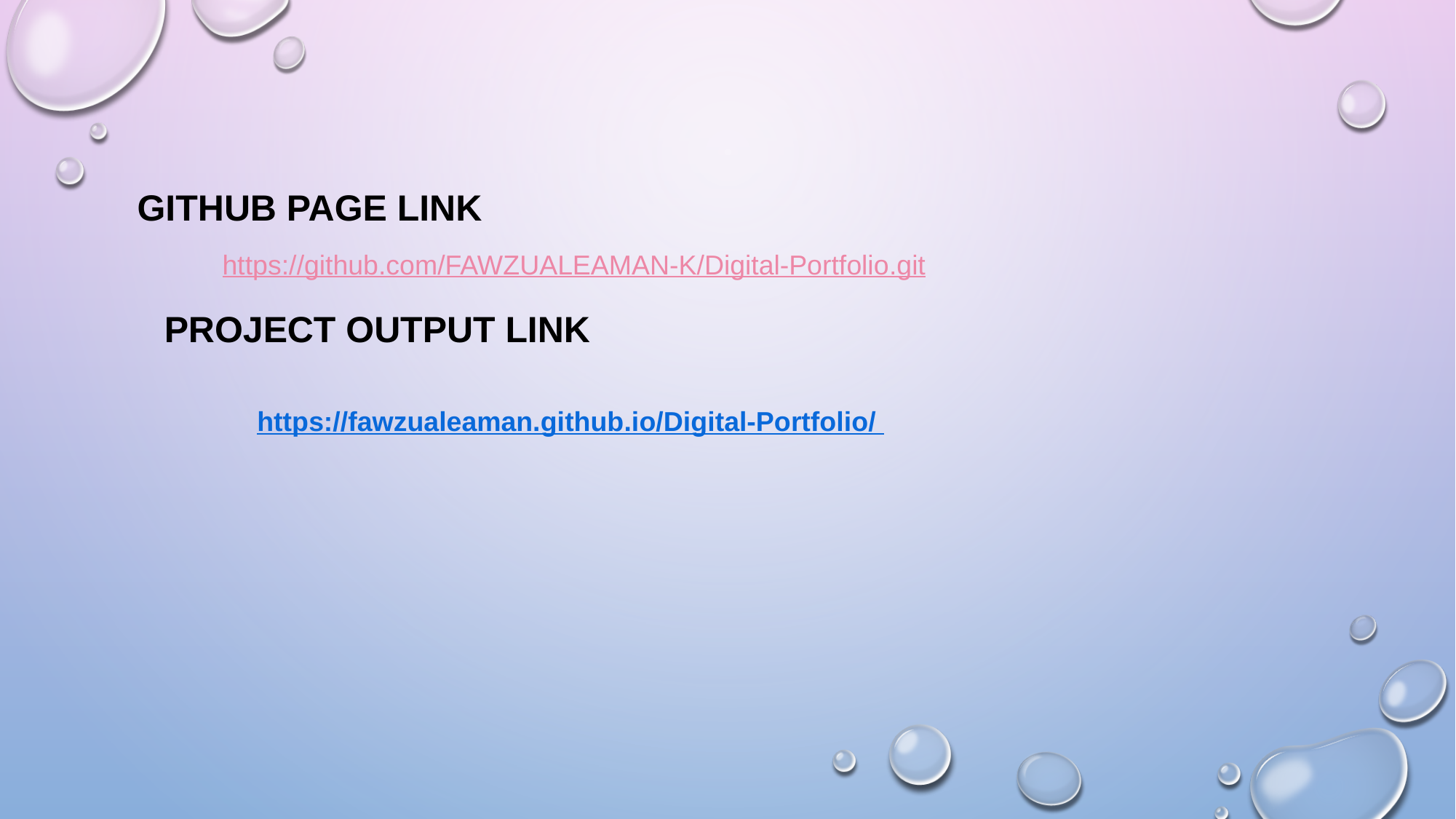

GITHUB PAGE LINK
https://github.com/FAWZUALEAMAN-K/Digital-Portfolio.git
PROJECT OUTPUT LINK
https://fawzualeaman.github.io/Digital-Portfolio/